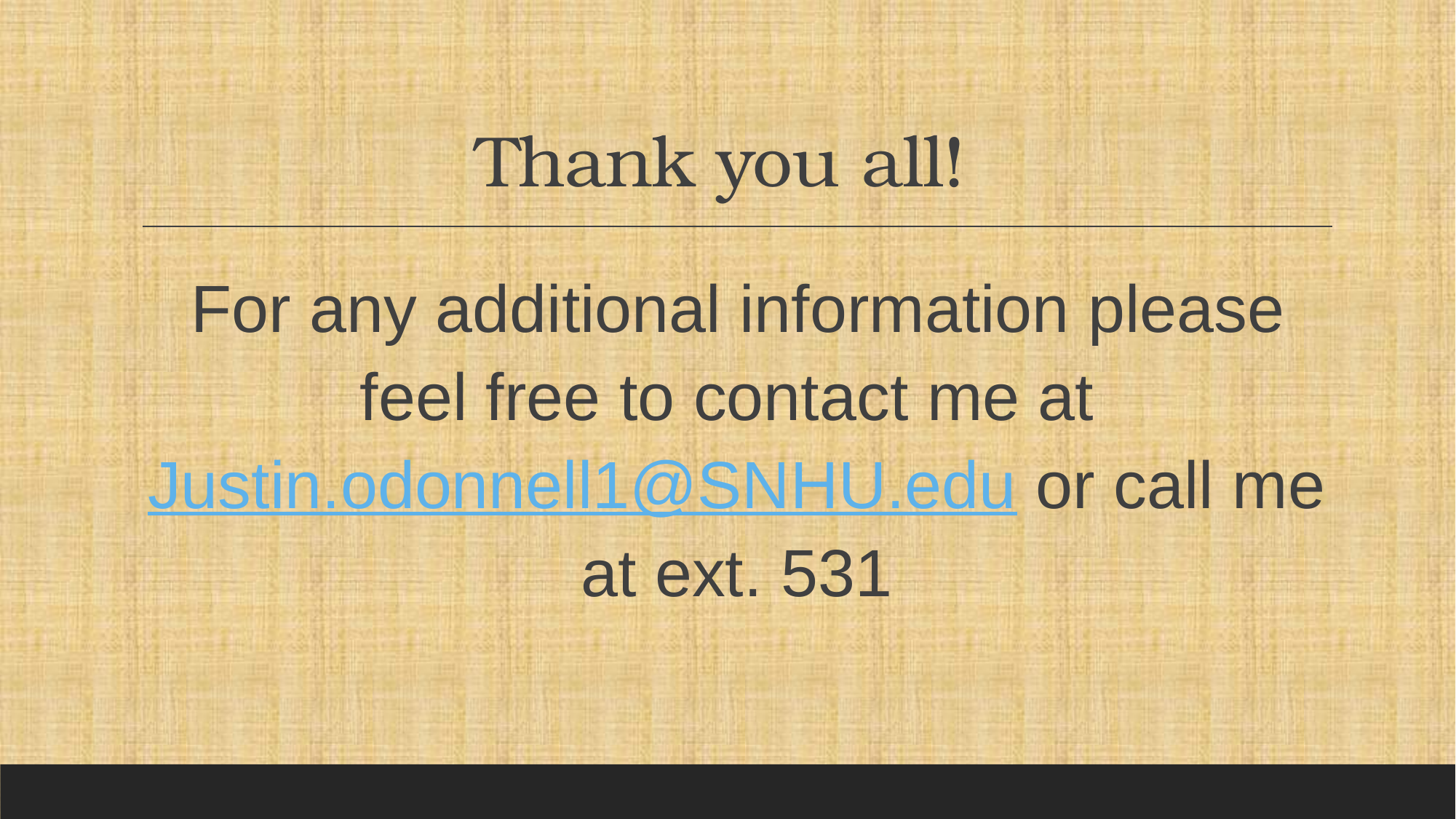

# Thank you all!
For any additional information please feel free to contact me at Justin.odonnell1@SNHU.edu or call me at ext. 531